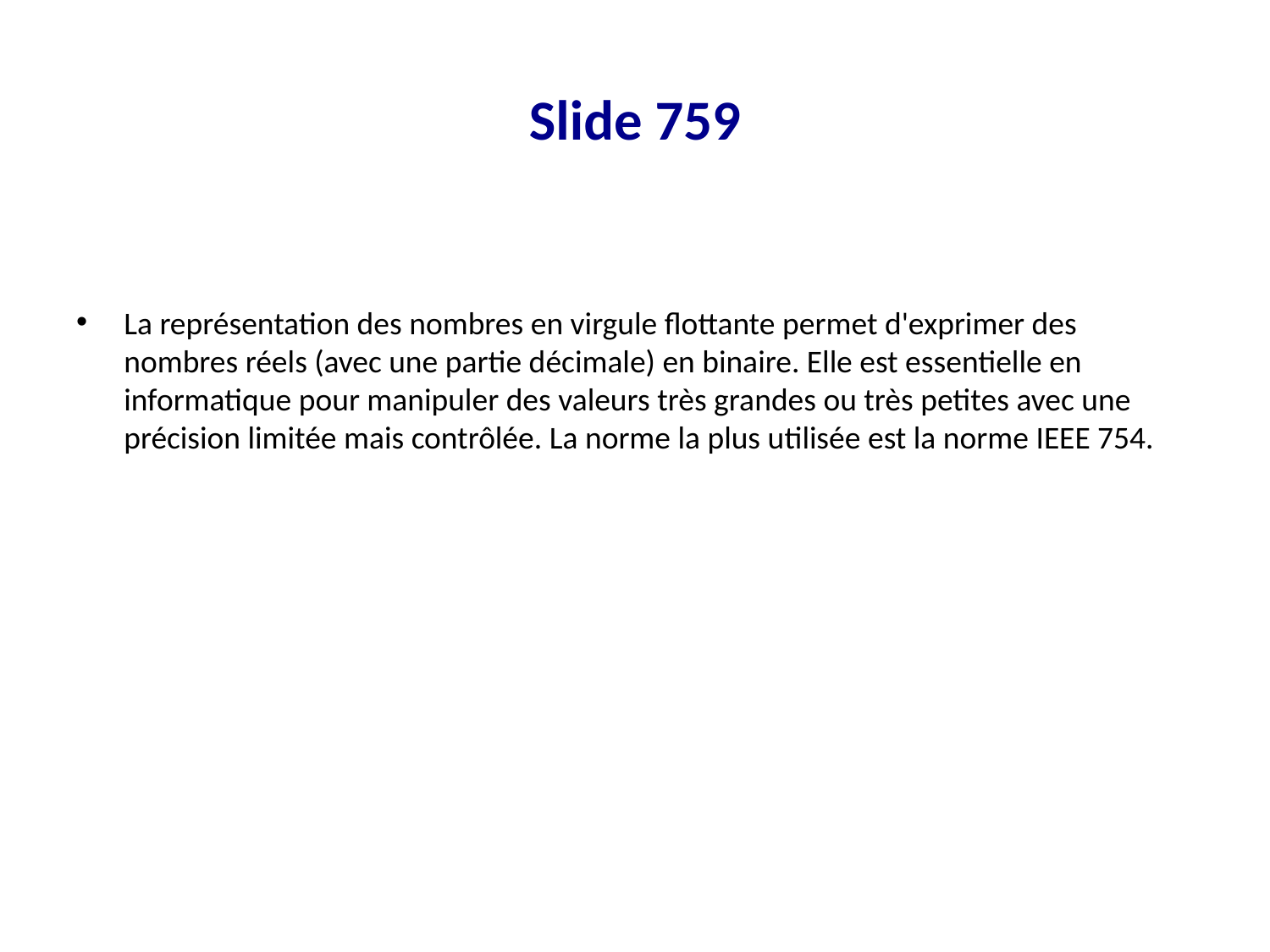

# Slide 759

La représentation des nombres en virgule flottante permet d'exprimer des nombres réels (avec une partie décimale) en binaire. Elle est essentielle en informatique pour manipuler des valeurs très grandes ou très petites avec une précision limitée mais contrôlée. La norme la plus utilisée est la norme IEEE 754.